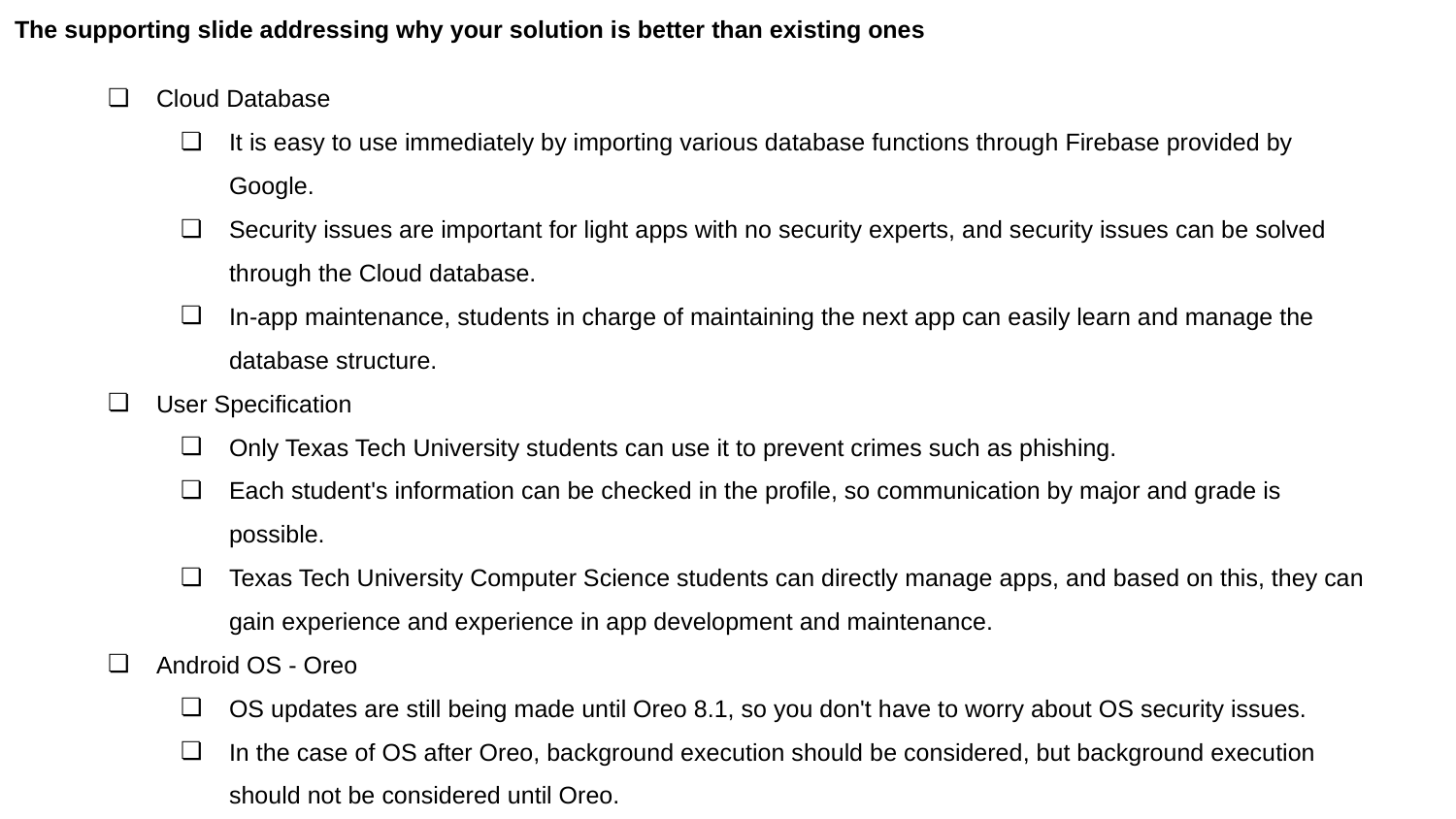

The supporting slide addressing why your solution is better than existing ones
Cloud Database
It is easy to use immediately by importing various database functions through Firebase provided by Google.
Security issues are important for light apps with no security experts, and security issues can be solved through the Cloud database.
In-app maintenance, students in charge of maintaining the next app can easily learn and manage the database structure.
User Specification
Only Texas Tech University students can use it to prevent crimes such as phishing.
Each student's information can be checked in the profile, so communication by major and grade is possible.
Texas Tech University Computer Science students can directly manage apps, and based on this, they can gain experience and experience in app development and maintenance.
Android OS - Oreo
OS updates are still being made until Oreo 8.1, so you don't have to worry about OS security issues.
In the case of OS after Oreo, background execution should be considered, but background execution should not be considered until Oreo.